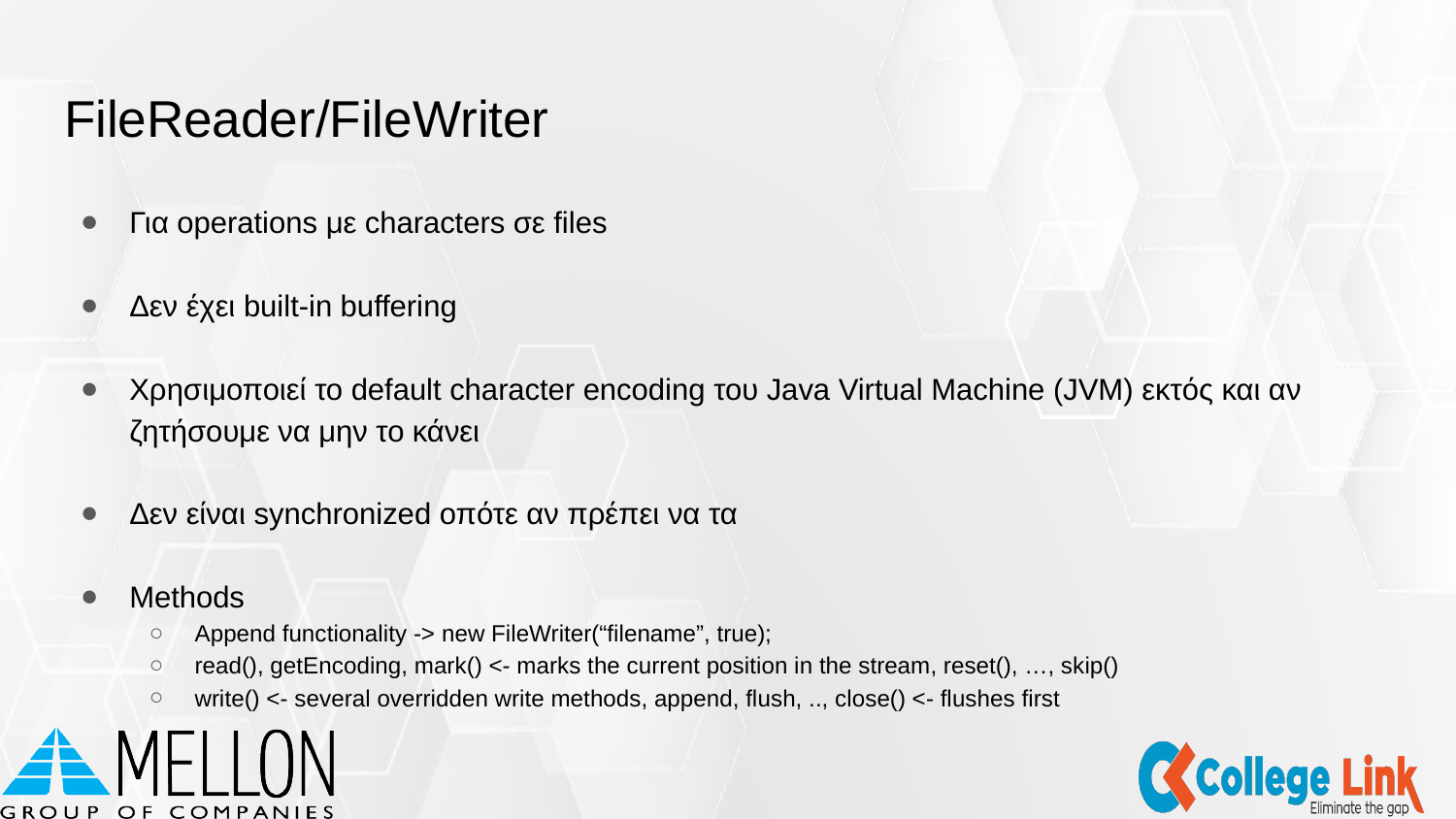

# FileReader/FileWriter
Για operations με characters σε files

Δεν έχει built-in buffering

Χρησιμοποιεί το default character encoding του Java Virtual Machine (JVM) εκτός και αν ζητήσουμε να μην το κάνει

Δεν είναι synchronized οπότε αν πρέπει να τα

Methods
Append functionality -> new FileWriter(“filename”, true);
read(), getEncoding, mark() <- marks the current position in the stream, reset(), …, skip()
write() <- several overridden write methods, append, flush, .., close() <- flushes first